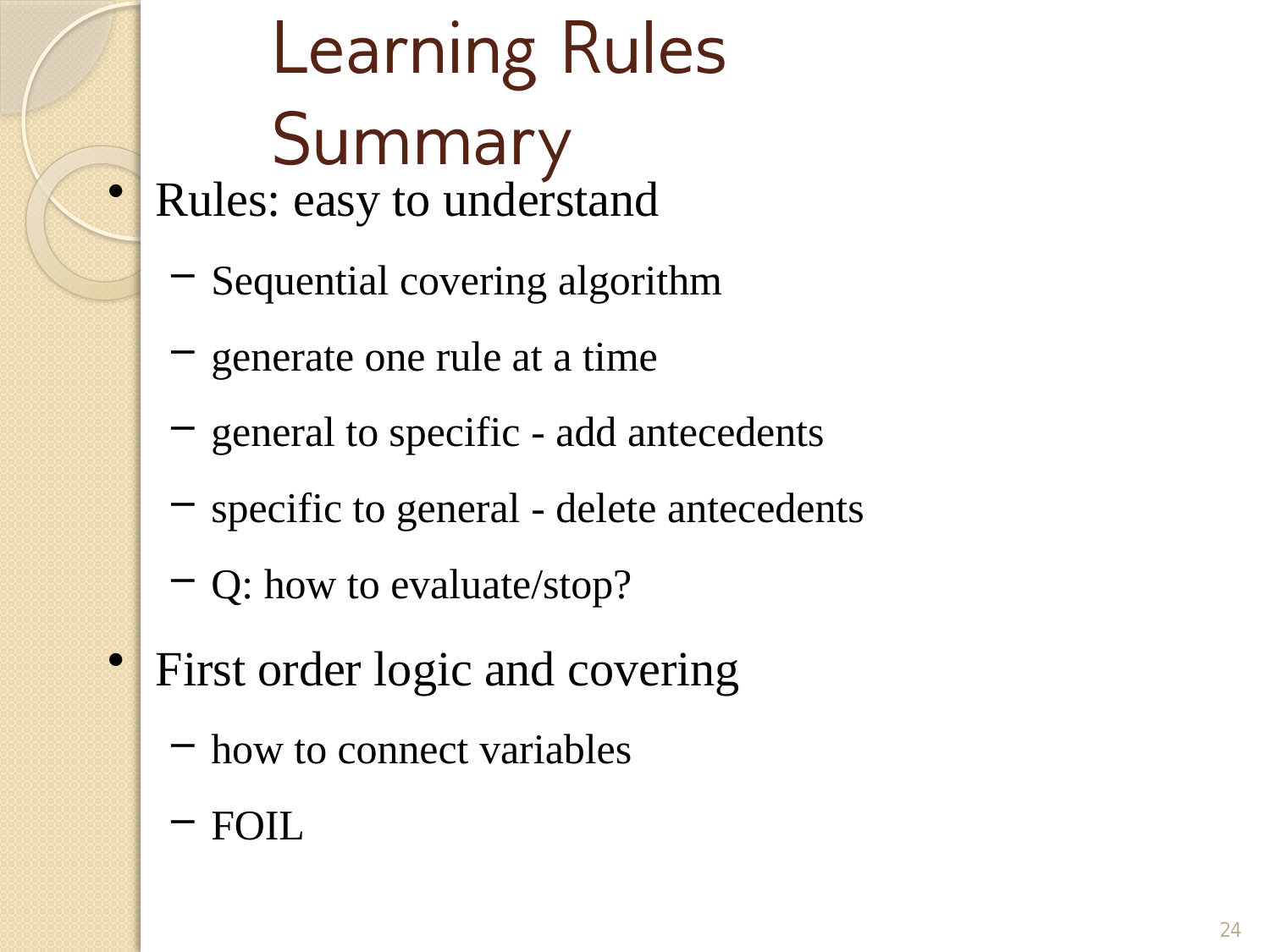

# Learning Rules Summary
Rules: easy to understand
Sequential covering algorithm
generate one rule at a time
general to specific - add antecedents
specific to general - delete antecedents
Q: how to evaluate/stop?
First order logic and covering
how to connect variables
FOIL
24